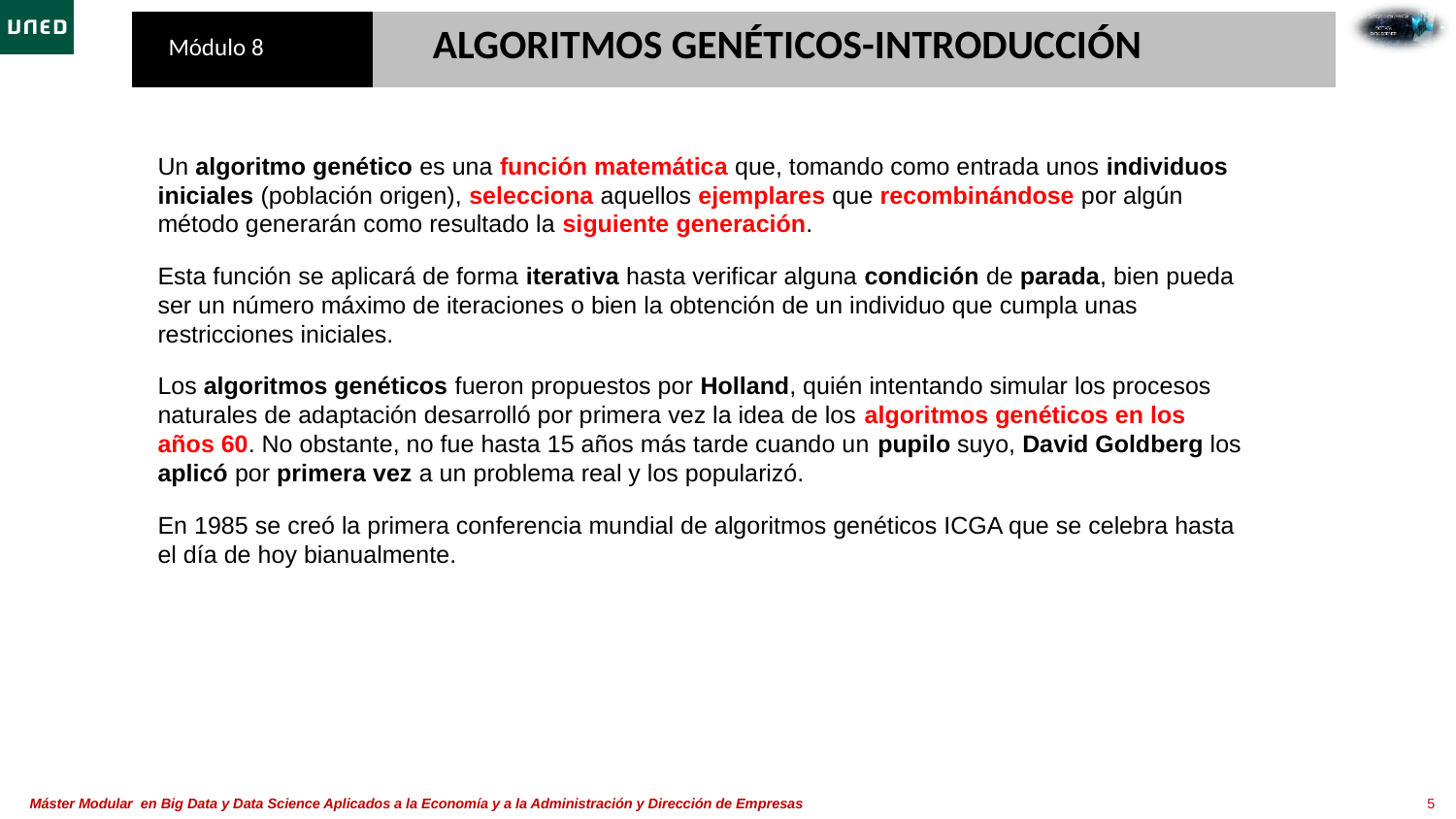

ALGORITMOS GENÉTICOS​-INTRODUCCIÓN

Un algoritmo genético es una función matemática que, tomando como entrada unos individuos iniciales (población origen), selecciona aquellos ejemplares que recombinándose por algún método generarán como resultado la siguiente generación. ​
Esta función se aplicará de forma iterativa hasta verificar alguna condición de parada, bien pueda ser un número máximo de iteraciones o bien la obtención de un individuo que cumpla unas restricciones iniciales.​
Los algoritmos genéticos fueron propuestos por Holland, quién intentando simular los procesos naturales de adaptación desarrolló por primera vez la idea de los algoritmos genéticos en los años 60. No obstante, no fue hasta 15 años más tarde cuando un pupilo suyo, David Goldberg los aplicó por primera vez a un problema real y los popularizó.
En 1985 se creó la primera conferencia mundial de algoritmos genéticos ICGA que se celebra hasta el día de hoy bianualmente.​